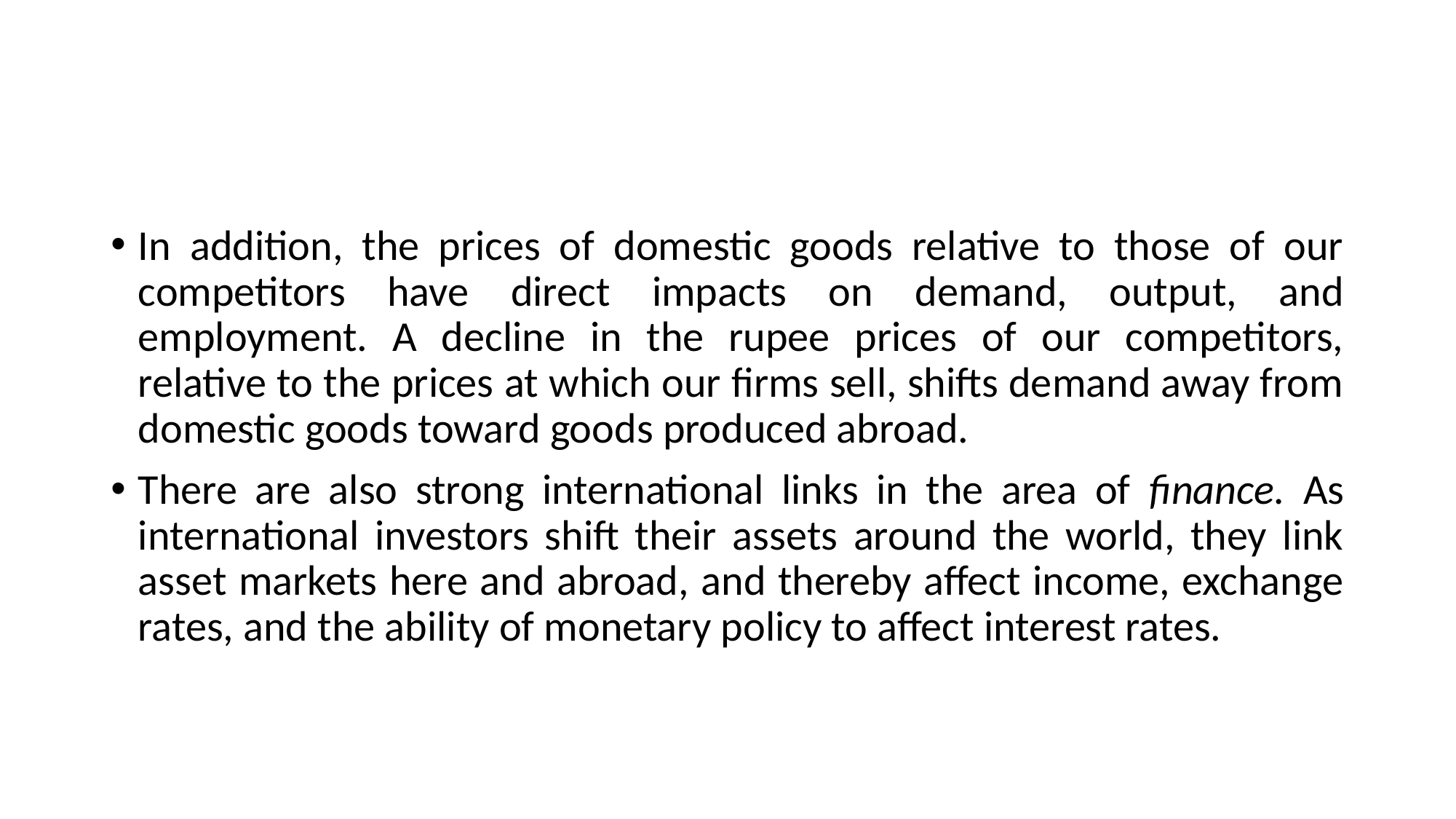

#
In addition, the prices of domestic goods relative to those of our competitors have direct impacts on demand, output, and employment. A decline in the rupee prices of our competitors, relative to the prices at which our firms sell, shifts demand away from domestic goods toward goods produced abroad.
There are also strong international links in the area of finance. As international investors shift their assets around the world, they link asset markets here and abroad, and thereby affect income, exchange rates, and the ability of monetary policy to affect interest rates.